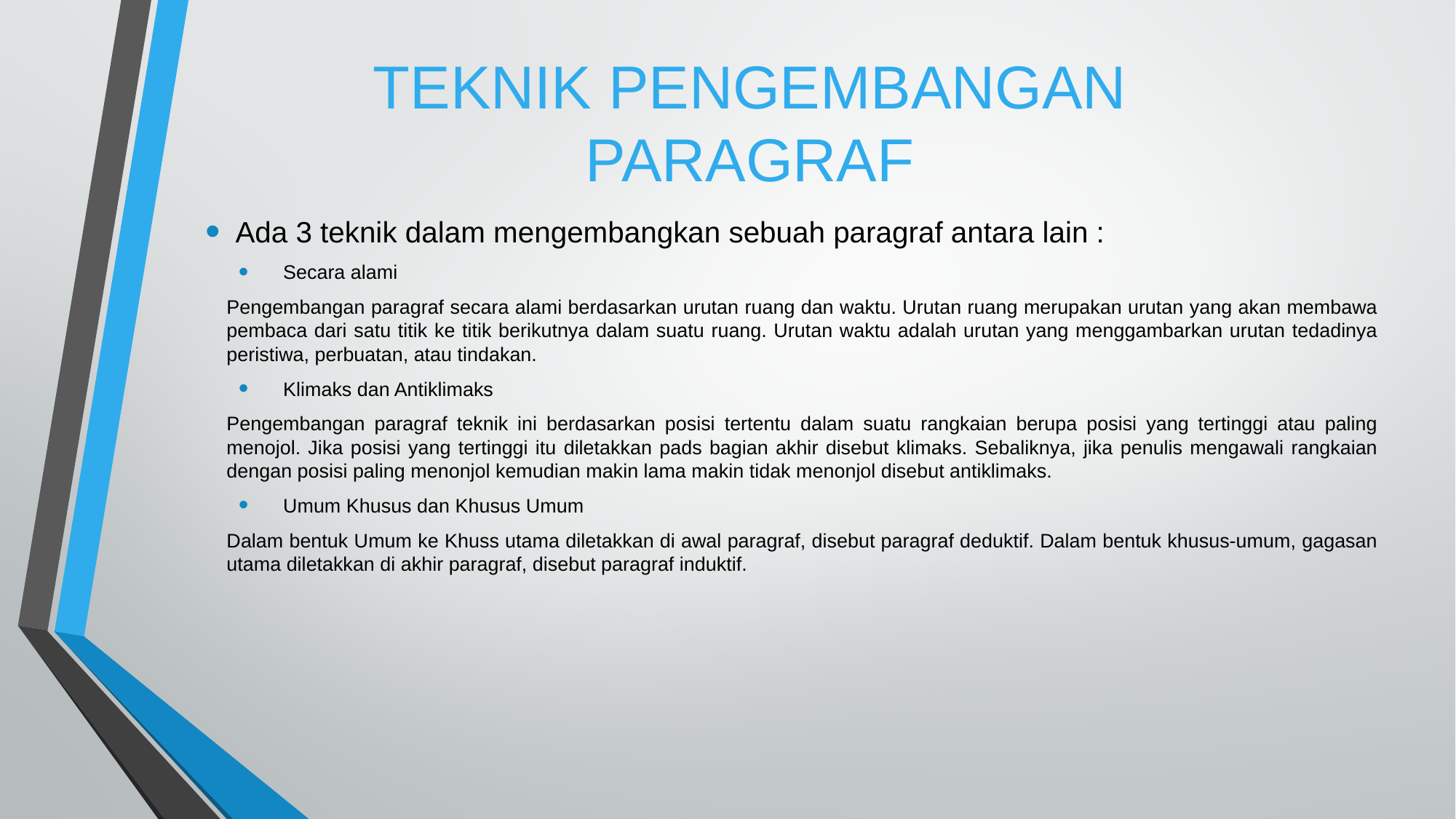

# TEKNIK PENGEMBANGAN PARAGRAF
Ada 3 teknik dalam mengembangkan sebuah paragraf antara lain :
Secara alami
	Pengembangan paragraf secara alami berdasarkan urutan ruang dan waktu. Urutan ruang merupakan urutan yang akan membawa pembaca dari satu titik ke titik berikutnya dalam suatu ruang. Urutan waktu adalah urutan yang menggambarkan urutan tedadinya peristiwa, perbuatan, atau tindakan.
Klimaks dan Antiklimaks
	Pengembangan paragraf teknik ini berdasarkan posisi tertentu dalam suatu rangkaian berupa posisi yang tertinggi atau paling menojol. Jika posisi yang tertinggi itu diletakkan pads bagian akhir disebut klimaks. Sebaliknya, jika penulis mengawali rangkaian dengan posisi paling menonjol kemudian makin lama makin tidak menonjol disebut antiklimaks.
Umum Khusus dan Khusus Umum
	Dalam bentuk Umum ke Khuss utama diletakkan di awal paragraf, disebut paragraf deduktif. Dalam bentuk khusus-umum, gagasan utama diletakkan di akhir paragraf, disebut paragraf induktif.